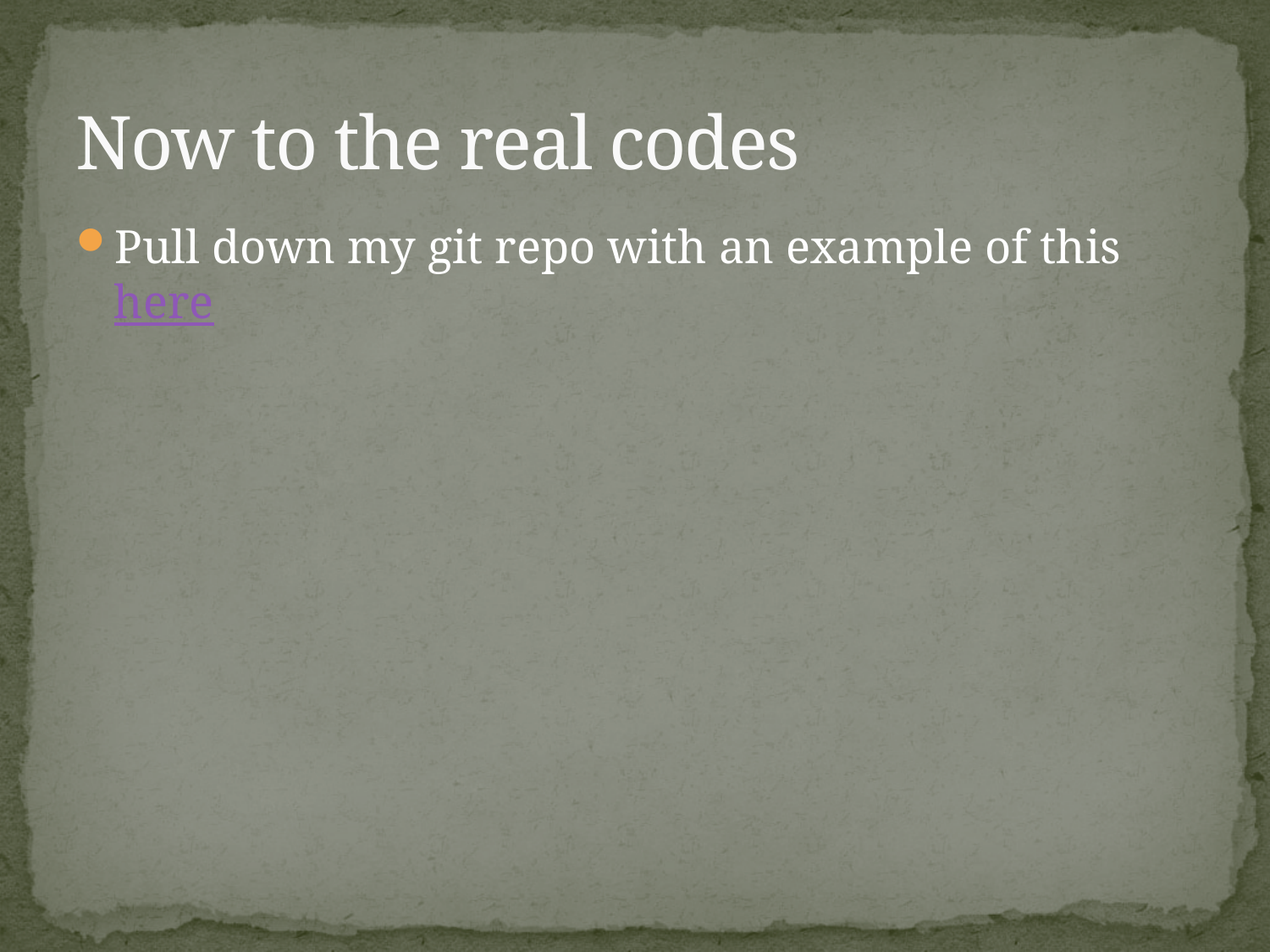

# Now to the real codes
Pull down my git repo with an example of this here